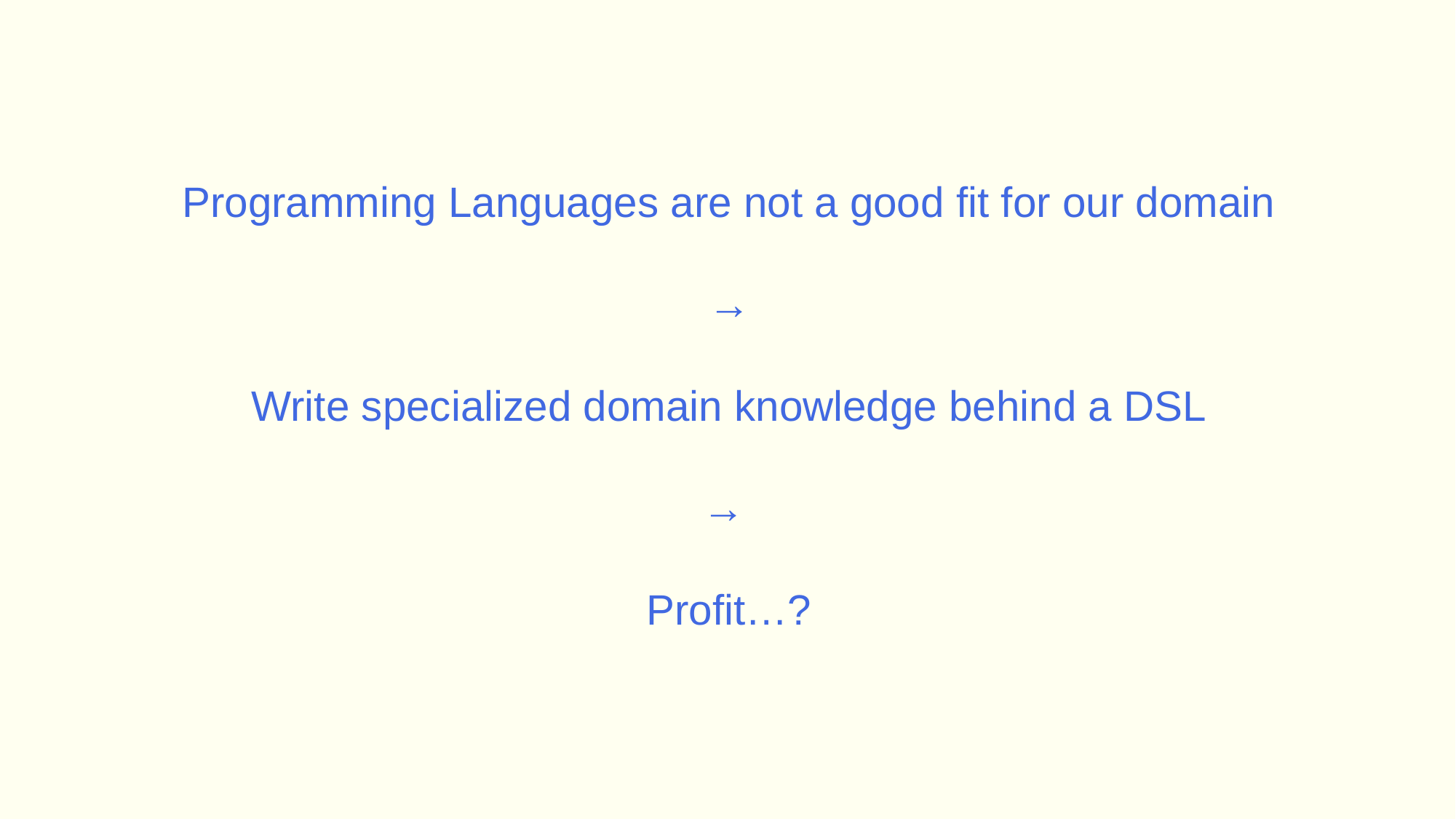

Programming Languages are not a good fit for our domain

→

Write specialized domain knowledge behind a DSL

→

Profit…?